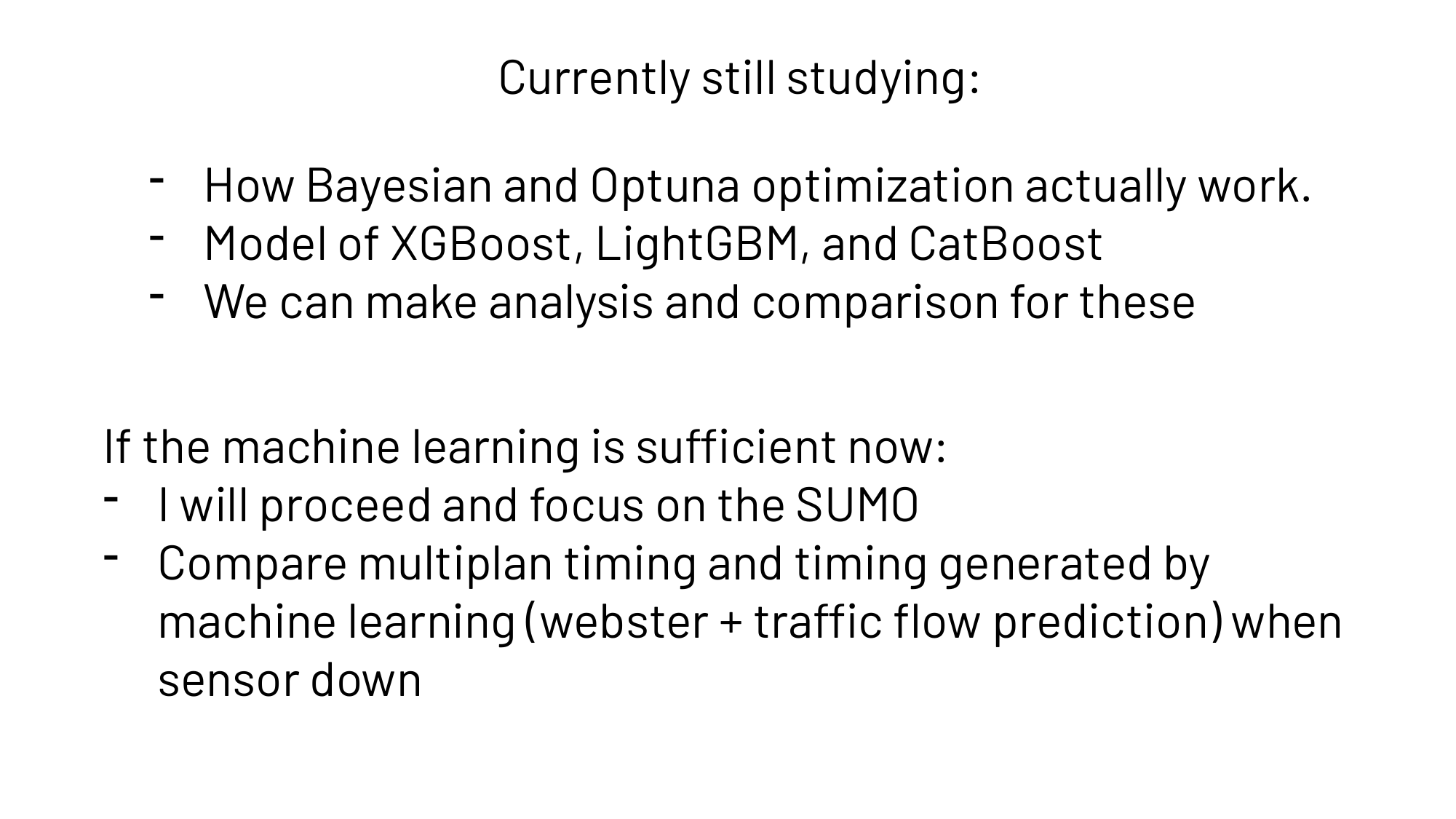

Currently still studying:
How Bayesian and Optuna optimization actually work.
Model of XGBoost, LightGBM, and CatBoost
We can make analysis and comparison for these
If the machine learning is sufficient now:
I will proceed and focus on the SUMO
Compare multiplan timing and timing generated by machine learning (webster + traffic flow prediction) when sensor down